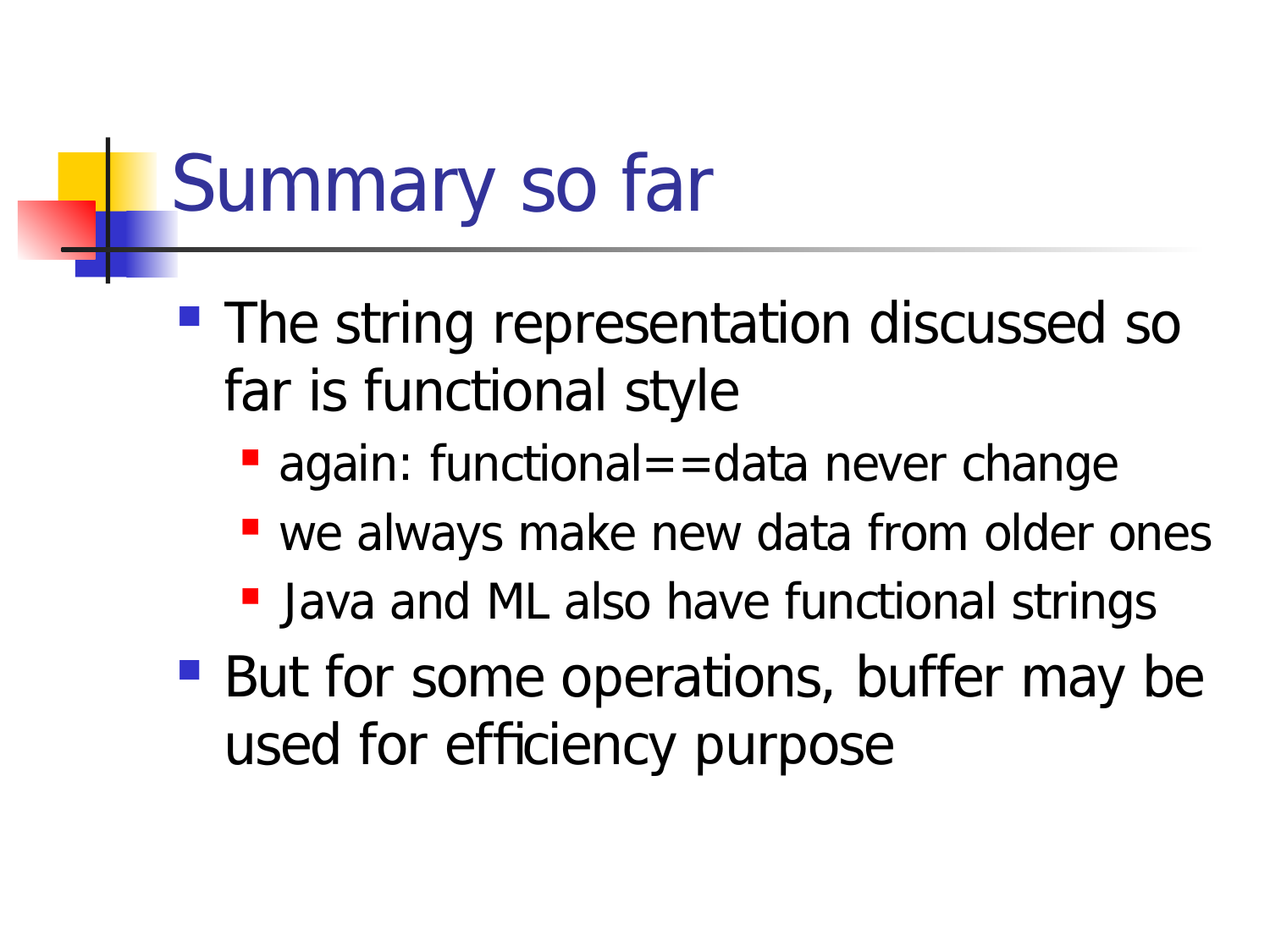

# Summary so far
The string representation discussed so far is functional style
again: functional==data never change
we always make new data from older ones
Java and ML also have functional strings
But for some operations, buffer may be used for efficiency purpose